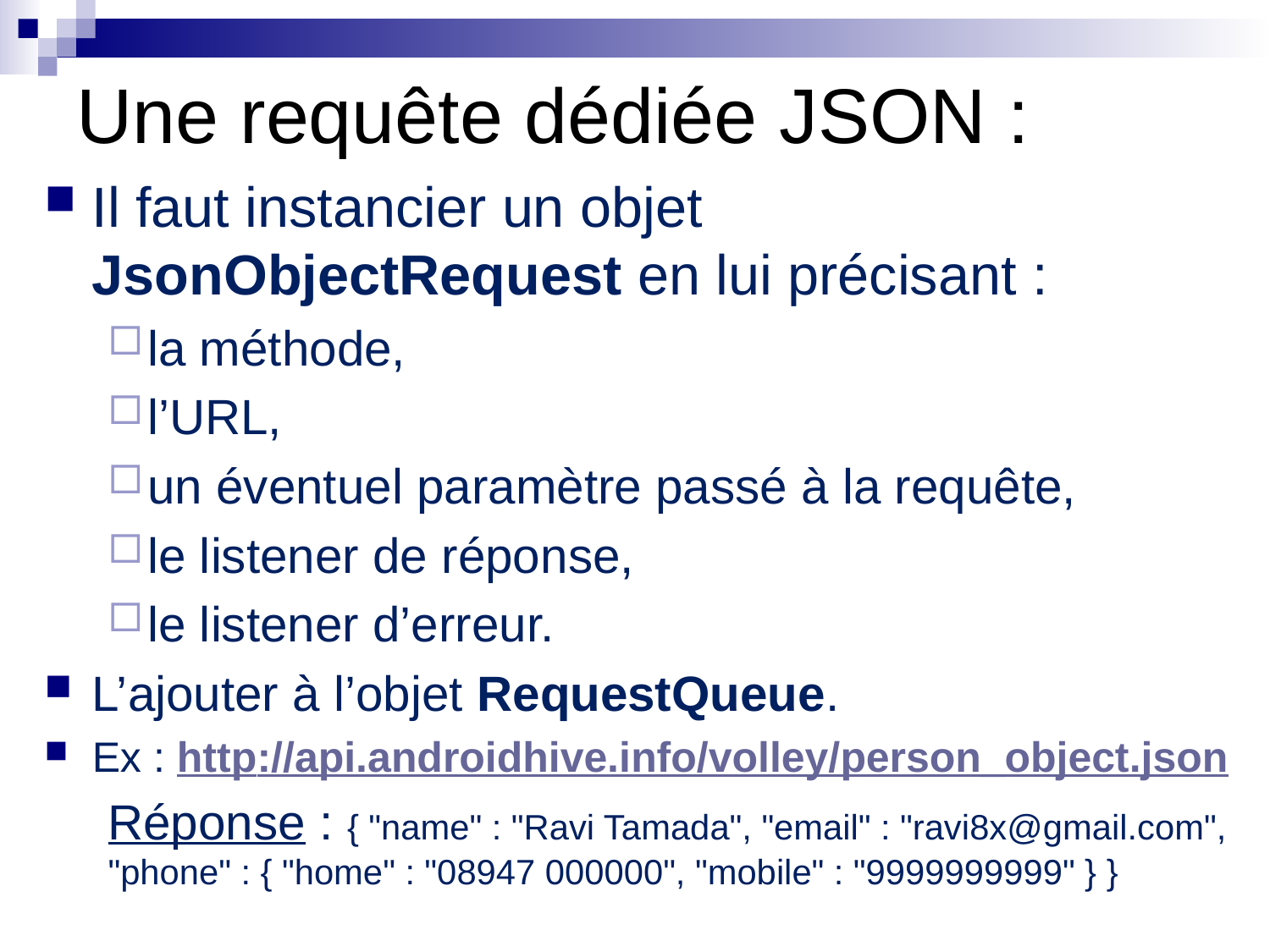

# Une requête dédiée JSON :
Il faut instancier un objet JsonObjectRequest en lui précisant :
la méthode,
l’URL,
un éventuel paramètre passé à la requête,
le listener de réponse,
le listener d’erreur.
L’ajouter à l’objet RequestQueue.
Ex : http://api.androidhive.info/volley/person_object.json
Réponse : { "name" : "Ravi Tamada", "email" : "ravi8x@gmail.com", "phone" : { "home" : "08947 000000", "mobile" : "9999999999" } }